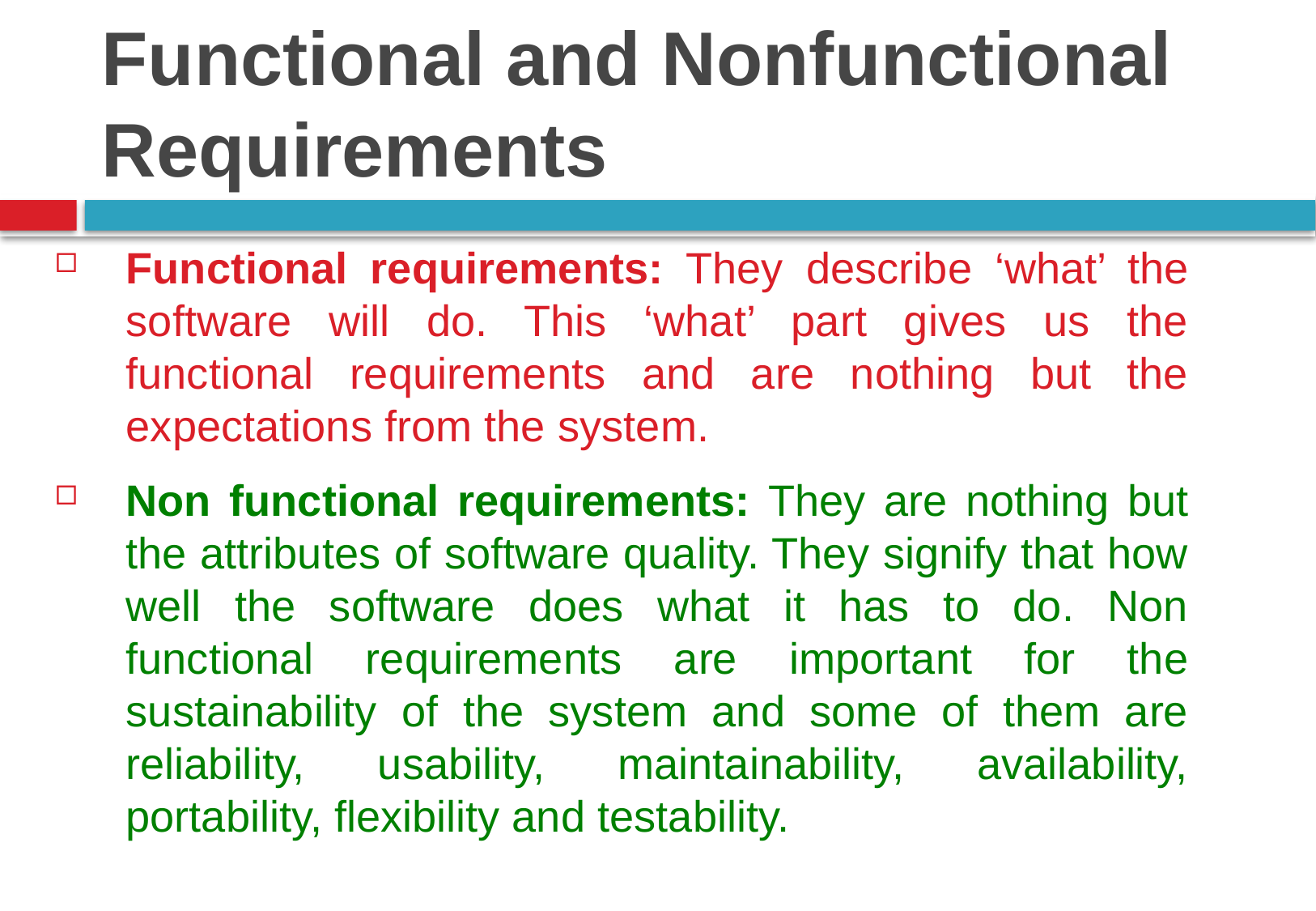

Functional and Nonfunctional Requirements
Functional requirements: They describe ‘what’ the software will do. This ‘what’ part gives us the functional requirements and are nothing but the expectations from the system.
Non functional requirements: They are nothing but the attributes of software quality. They signify that how well the software does what it has to do. Non functional requirements are important for the sustainability of the system and some of them are reliability, usability, maintainability, availability, portability, flexibility and testability.